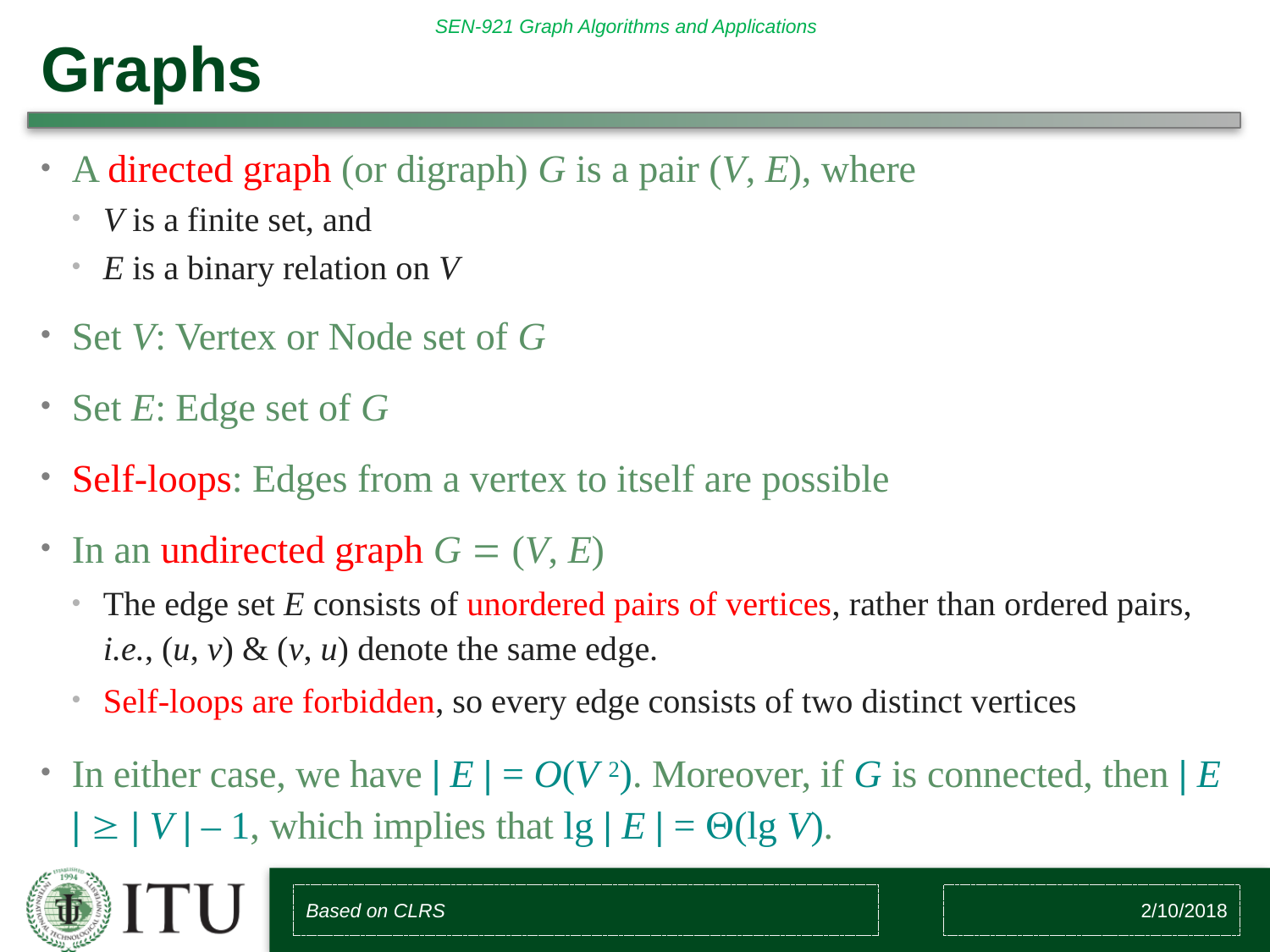

# Graphs

A directed graph (or digraph) G is a pair (V, E), where
V is a finite set, and
E is a binary relation on V
Set V: Vertex or Node set of G
Set E: Edge set of G
Self-loops: Edges from a vertex to itself are possible
In an undirected graph G = (V, E)
The edge set E consists of unordered pairs of vertices, rather than ordered pairs, i.e., (u, v) & (v, u) denote the same edge.
Self-loops are forbidden, so every edge consists of two distinct vertices
In either case, we have | E | = O(V 2). Moreover, if G is connected, then | E | ≥ | V | – 1, which implies that lg | E | = Θ(lg V).

Based on CLRS
2/10/2018